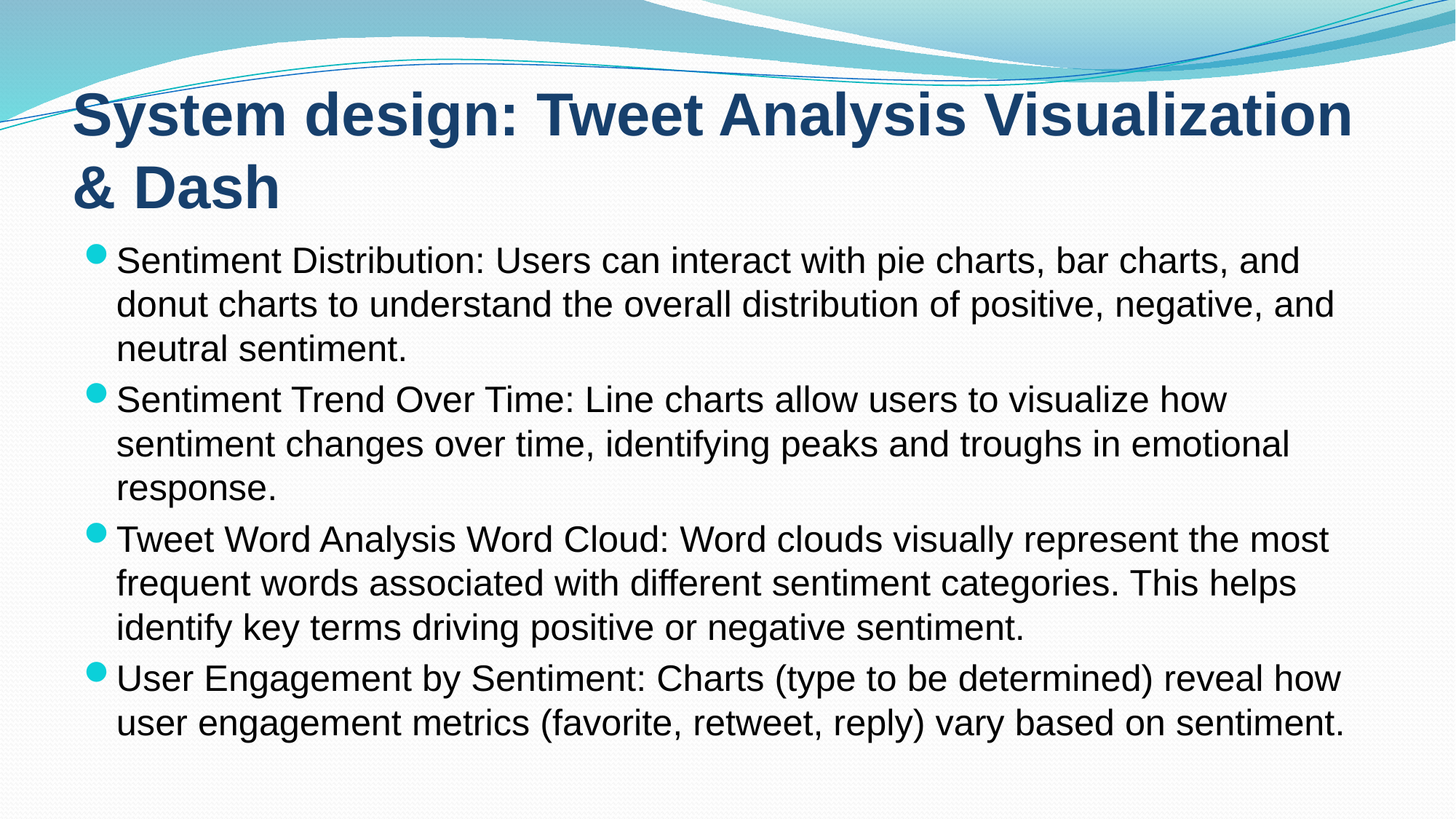

# System design: Tweet Analysis Visualization & Dash
Sentiment Distribution: Users can interact with pie charts, bar charts, and donut charts to understand the overall distribution of positive, negative, and neutral sentiment.
Sentiment Trend Over Time: Line charts allow users to visualize how sentiment changes over time, identifying peaks and troughs in emotional response.
Tweet Word Analysis Word Cloud: Word clouds visually represent the most frequent words associated with different sentiment categories. This helps identify key terms driving positive or negative sentiment.
User Engagement by Sentiment: Charts (type to be determined) reveal how user engagement metrics (favorite, retweet, reply) vary based on sentiment.